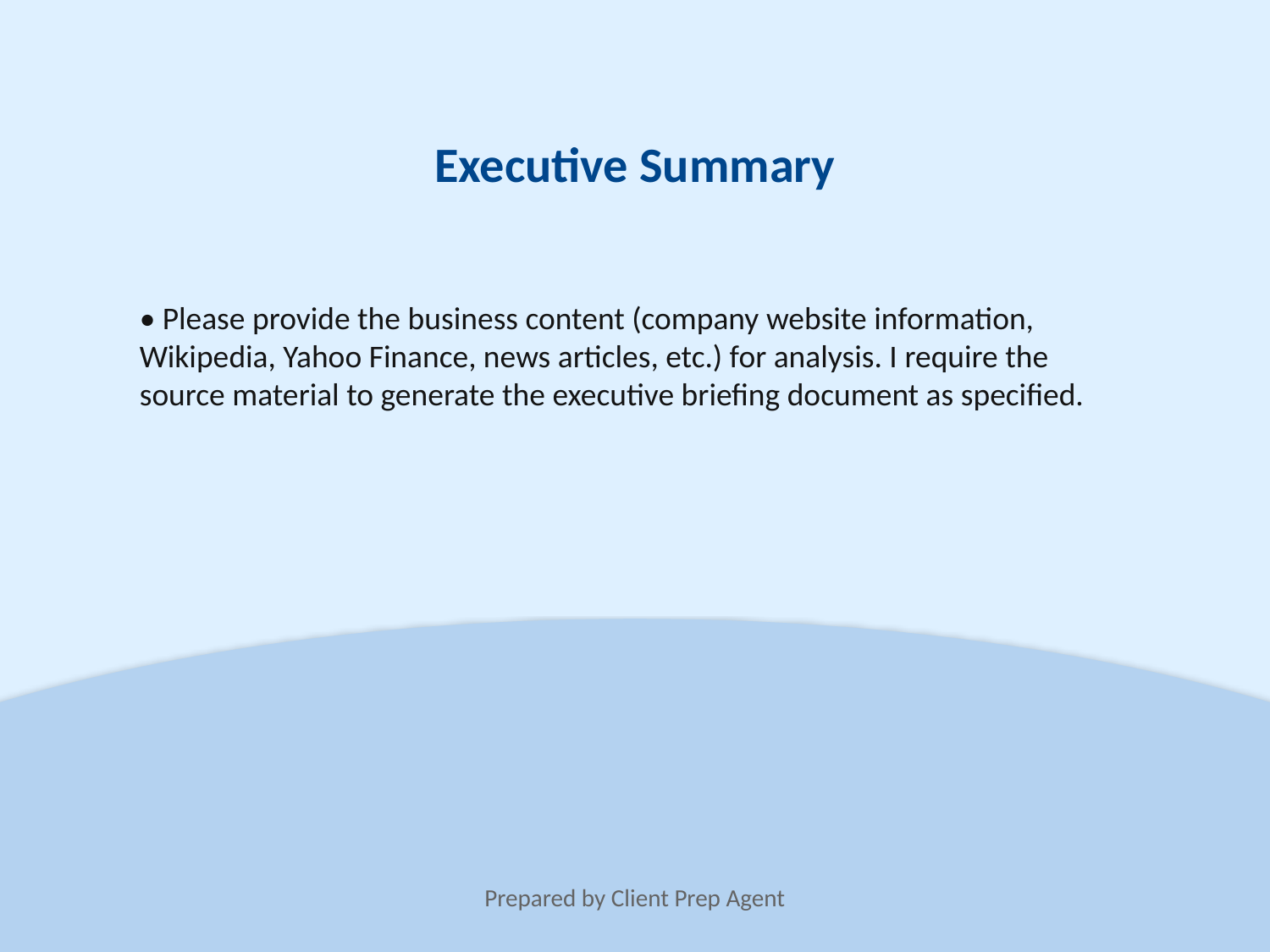

Executive Summary

• Please provide the business content (company website information, Wikipedia, Yahoo Finance, news articles, etc.) for analysis. I require the source material to generate the executive briefing document as specified.

Prepared by Client Prep Agent